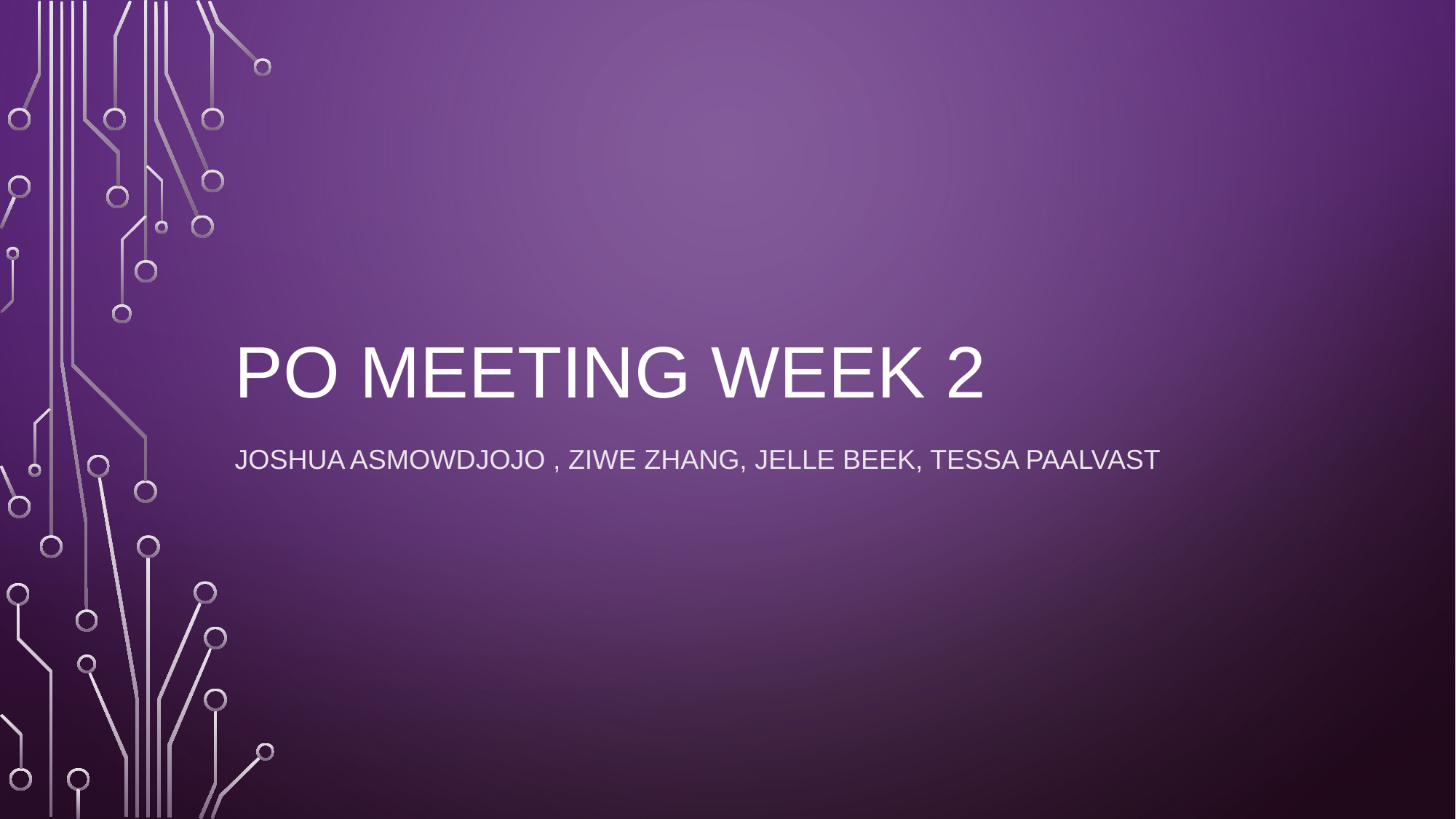

# PO MEETING WEEK 2
JOSHUA ASMOWDJOJO , ZIWE ZHANG, JELLE BEEK, TESSA PAALVAST